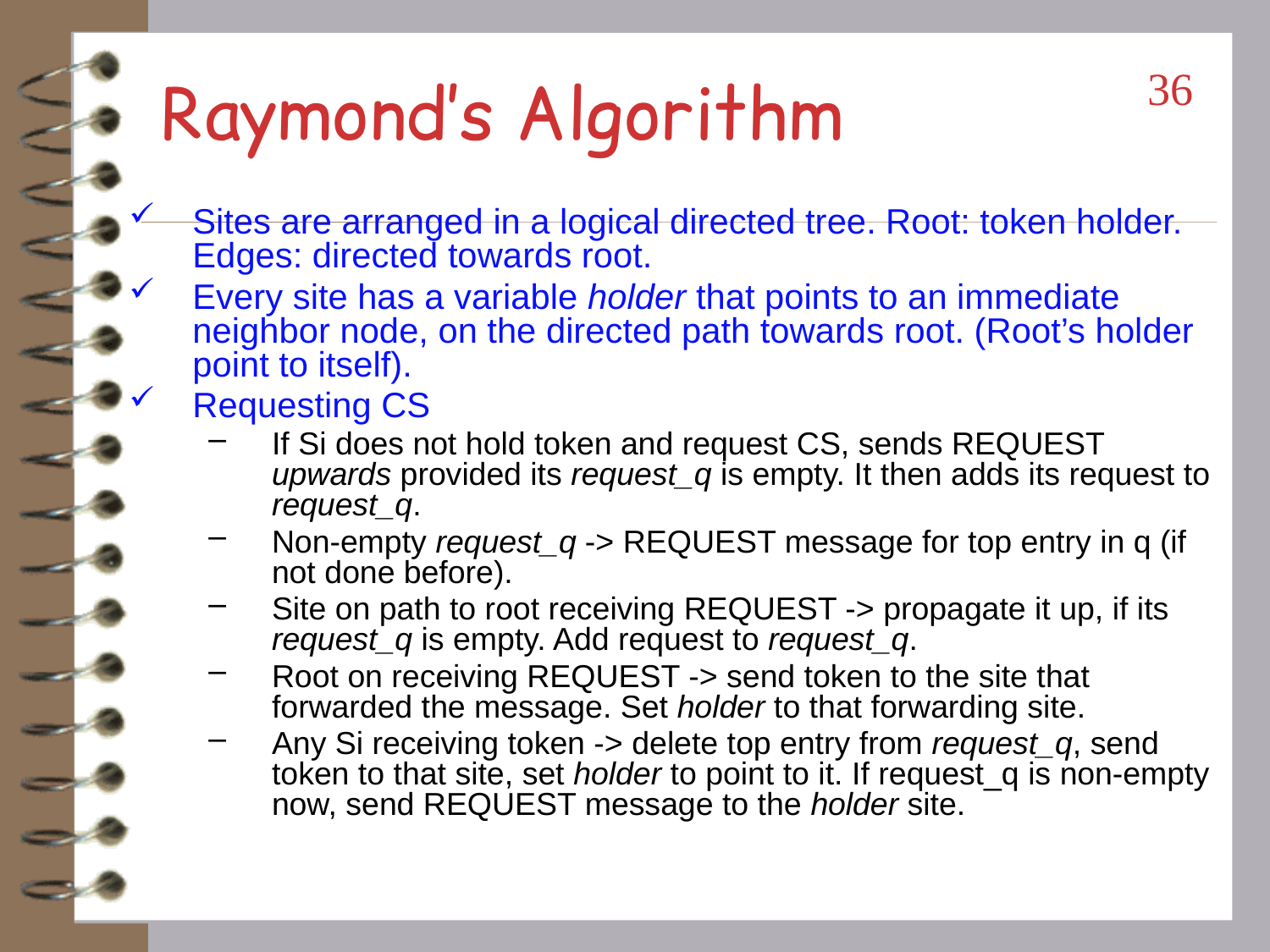

# Raymond’s Algorithm
36
Sites are arranged in a logical directed tree. Root: token holder. Edges: directed towards root.
Every site has a variable holder that points to an immediate neighbor node, on the directed path towards root. (Root’s holder point to itself).
Requesting CS
If Si does not hold token and request CS, sends REQUEST upwards provided its request_q is empty. It then adds its request to request_q.
Non-empty request_q -> REQUEST message for top entry in q (if not done before).
Site on path to root receiving REQUEST -> propagate it up, if its  request_q is empty. Add request to request_q.
Root on receiving REQUEST -> send token to the site that forwarded the message. Set holder to that forwarding site.
Any Si receiving token -> delete top entry from request_q, send token to that site, set holder to point to it. If request_q is non-empty now, send REQUEST message to the holder site.